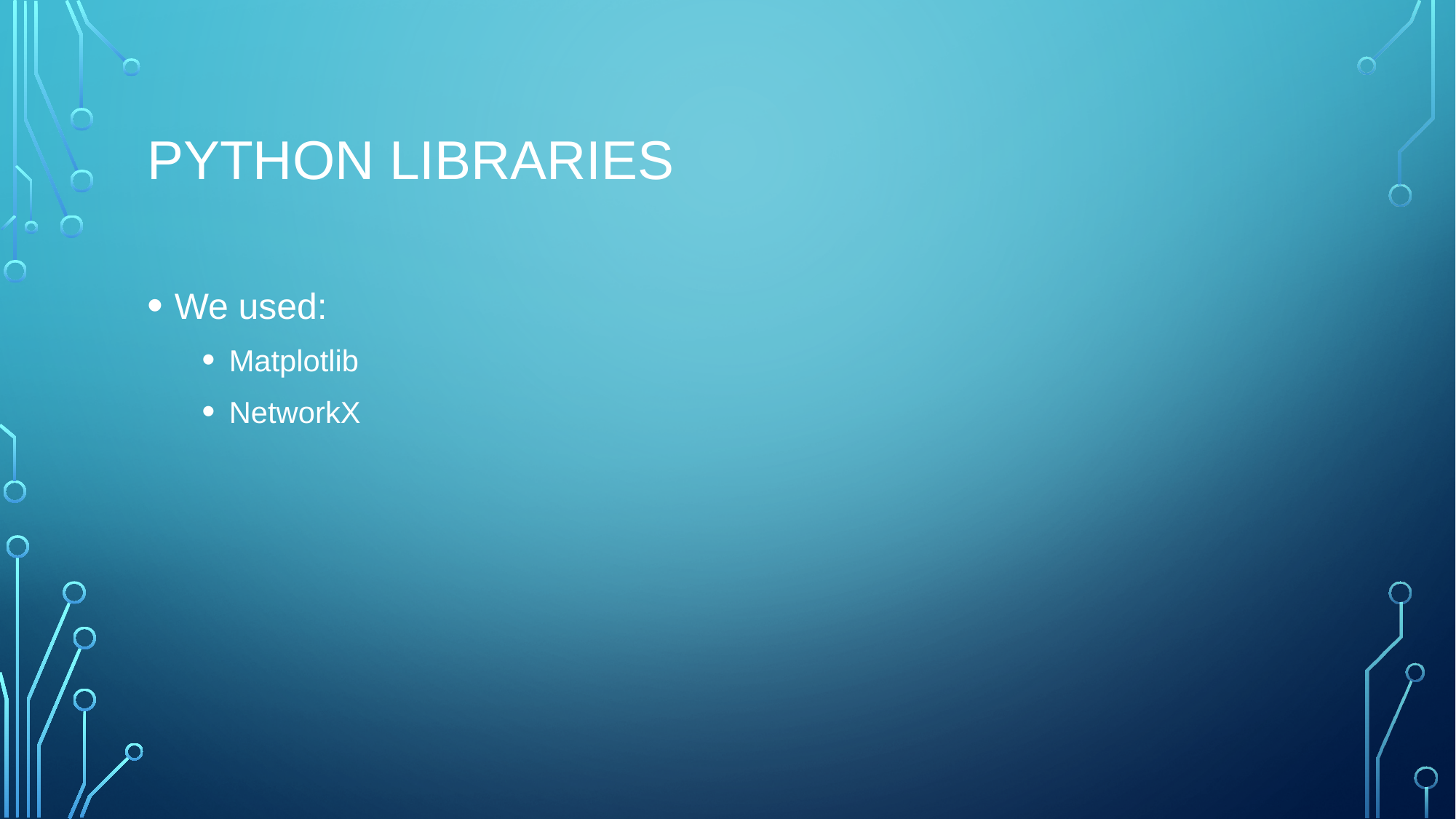

# Python Libraries
We used:
Matplotlib
NetworkX